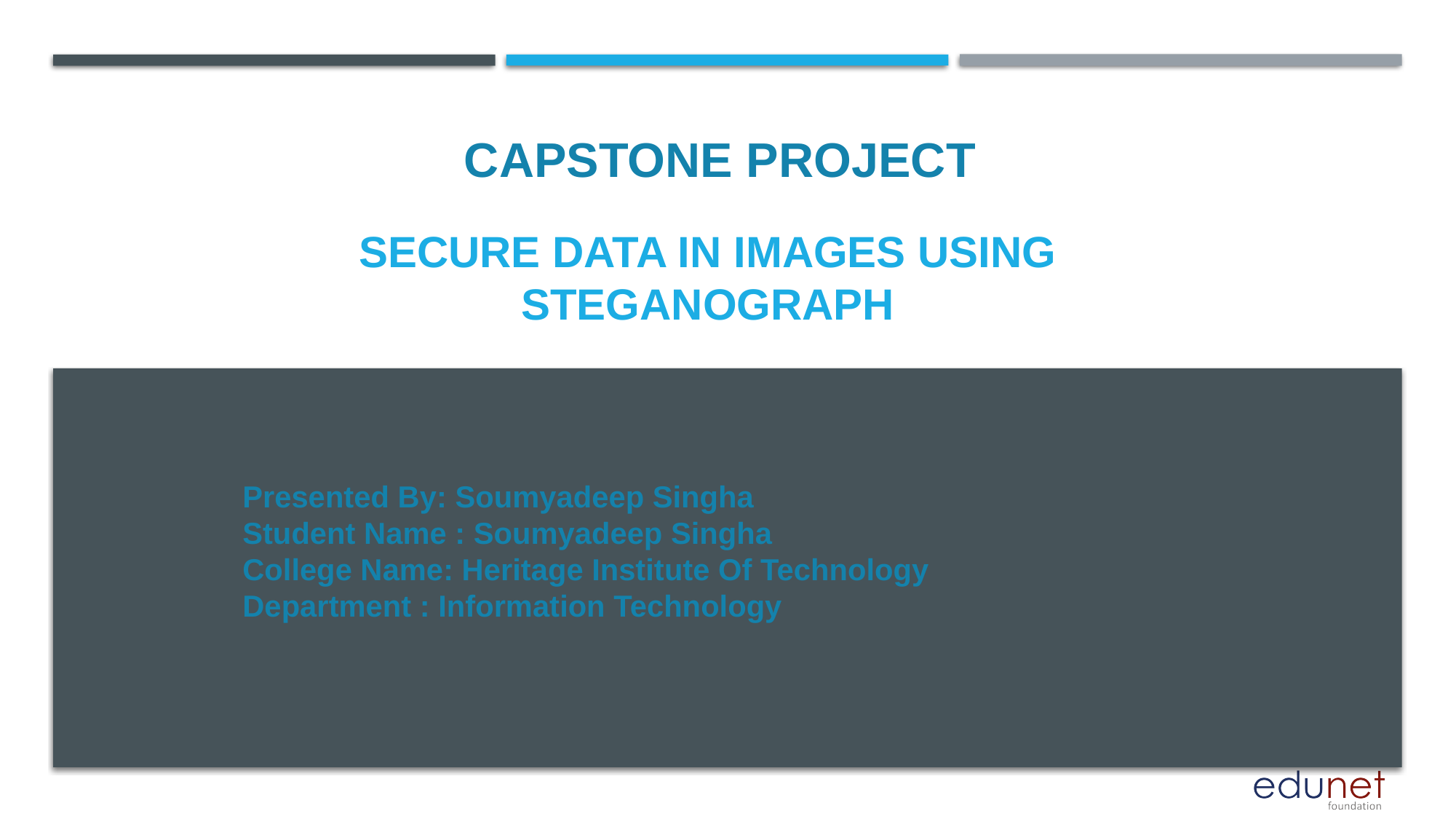

CAPSTONE PROJECT
# SECURE DATA IN IMAGES USING STEGANOGRAPH
Presented By: Soumyadeep Singha
Student Name : Soumyadeep Singha
College Name: Heritage Institute Of Technology
Department : Information Technology